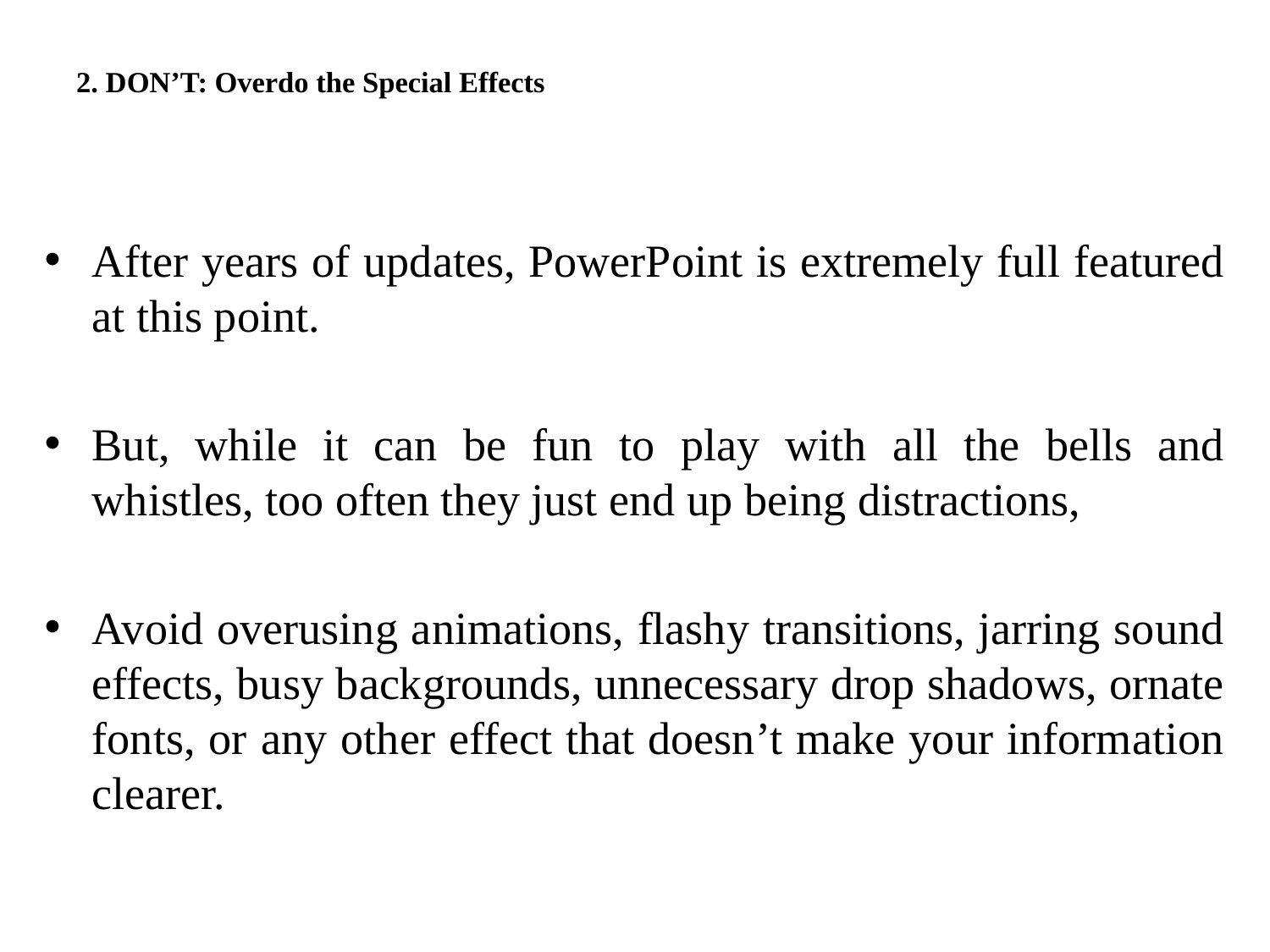

# 2. DON’T: Overdo the Special Effects

After years of updates, PowerPoint is extremely full featured at this point.

But, while it can be fun to play with all the bells and whistles, too often they just end up being distractions,

Avoid overusing animations, flashy transitions, jarring sound effects, busy backgrounds, unnecessary drop shadows, ornate fonts, or any other effect that doesn’t make your information clearer.